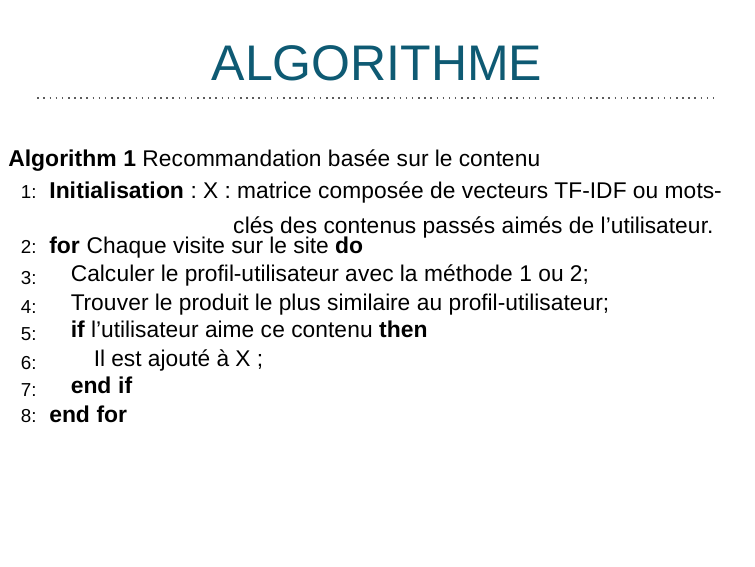

# ALGORITHME
Algorithm 1 Recommandation basée sur le contenu

1:  Initialisation : X : matrice composée de vecteurs TF-IDF ou mots-
                                  clés des contenus passés aimés de l’utilisateur.

2:  for Chaque visite sur le site do

Calculer le profil-utilisateur avec la méthode 1 ou 2;

3:

Trouver le produit le plus similaire au profil-utilisateur;

4:

if l’utilisateur aime ce contenu then

5:

Il est ajouté à X ;

6:

end if

7:

8:  end for